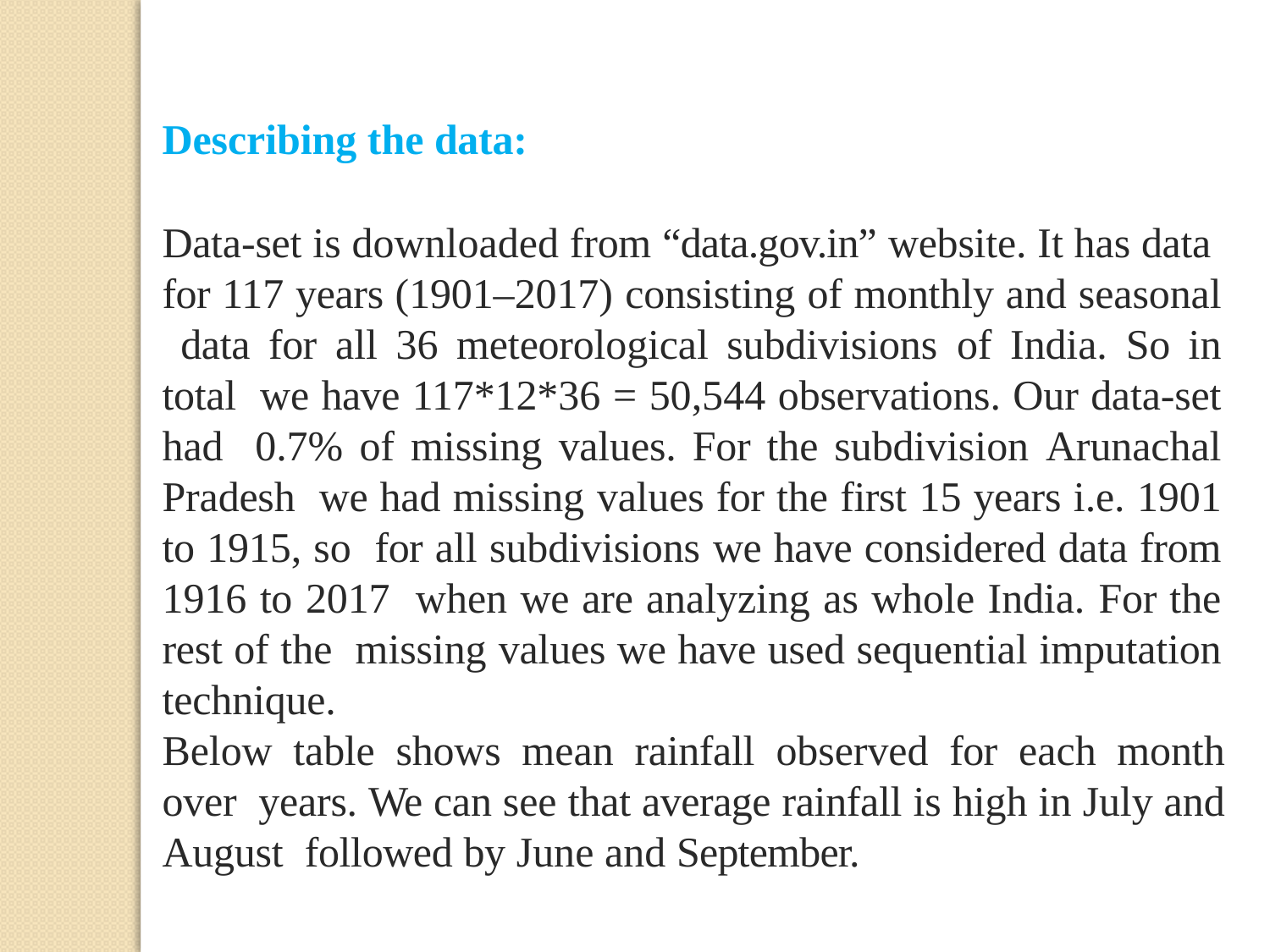

Describing the data:

Data-set is downloaded from “data.gov.in” website. It has data  for 117 years (1901–2017) consisting of monthly and seasonal  data for all 36 meteorological subdivisions of India. So in total  we have 117*12*36 = 50,544 observations. Our data-set had  0.7% of missing values. For the subdivision Arunachal Pradesh  we had missing values for the first 15 years i.e. 1901 to 1915, so  for all subdivisions we have considered data from 1916 to 2017  when we are analyzing as whole India. For the rest of the  missing values we have used sequential imputation technique.
Below table shows mean rainfall observed for each month over  years. We can see that average rainfall is high in July and August  followed by June and September.